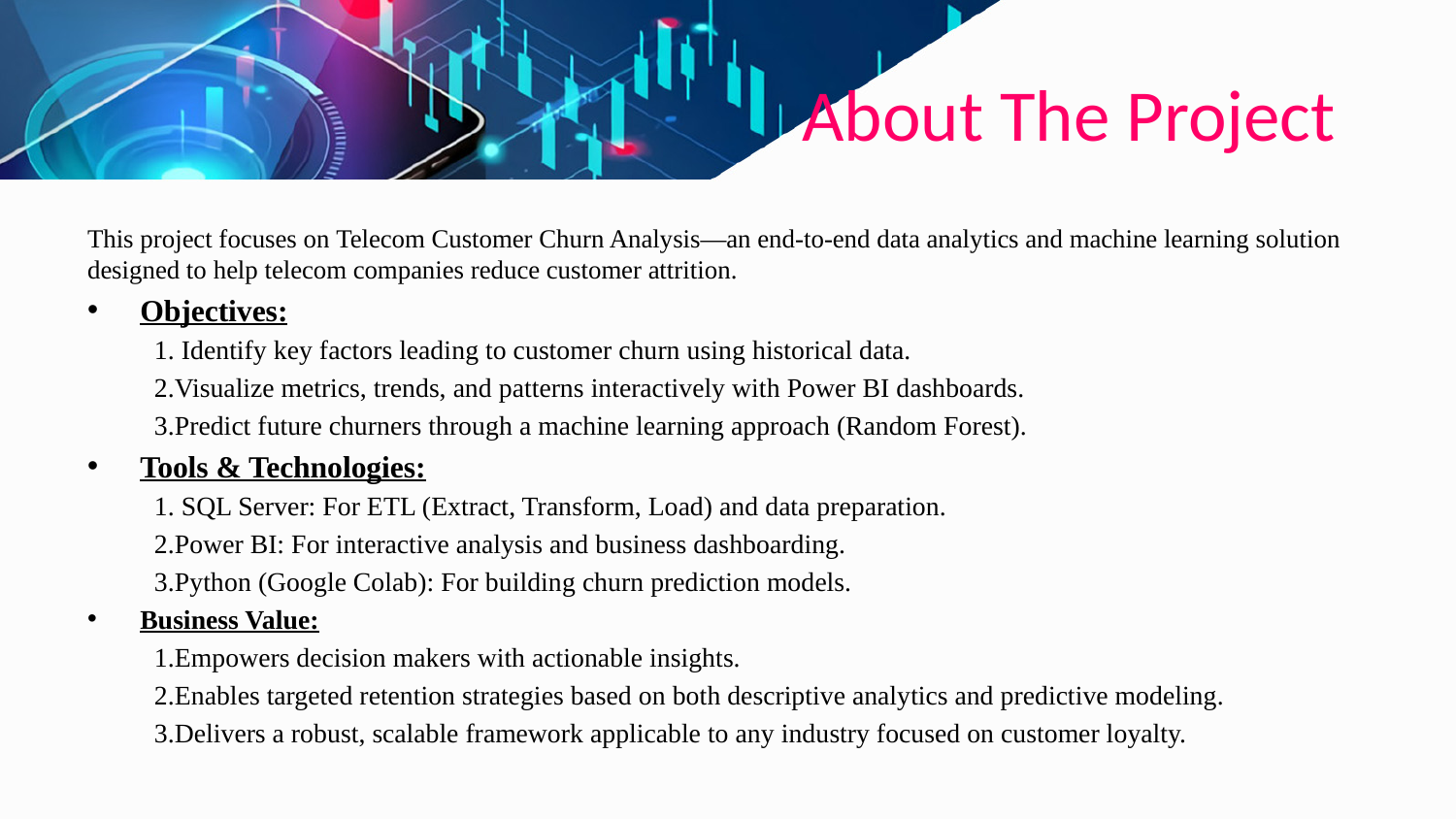

# About The Project
This project focuses on Telecom Customer Churn Analysis—an end-to-end data analytics and machine learning solution designed to help telecom companies reduce customer attrition.
Objectives:
	1. Identify key factors leading to customer churn using historical data.
	2.Visualize metrics, trends, and patterns interactively with Power BI dashboards.
	3.Predict future churners through a machine learning approach (Random Forest).
Tools & Technologies:
	1. SQL Server: For ETL (Extract, Transform, Load) and data preparation.
	2.Power BI: For interactive analysis and business dashboarding.
	3.Python (Google Colab): For building churn prediction models.
Business Value:
	1.Empowers decision makers with actionable insights.
	2.Enables targeted retention strategies based on both descriptive analytics and predictive modeling.
	3.Delivers a robust, scalable framework applicable to any industry focused on customer loyalty.